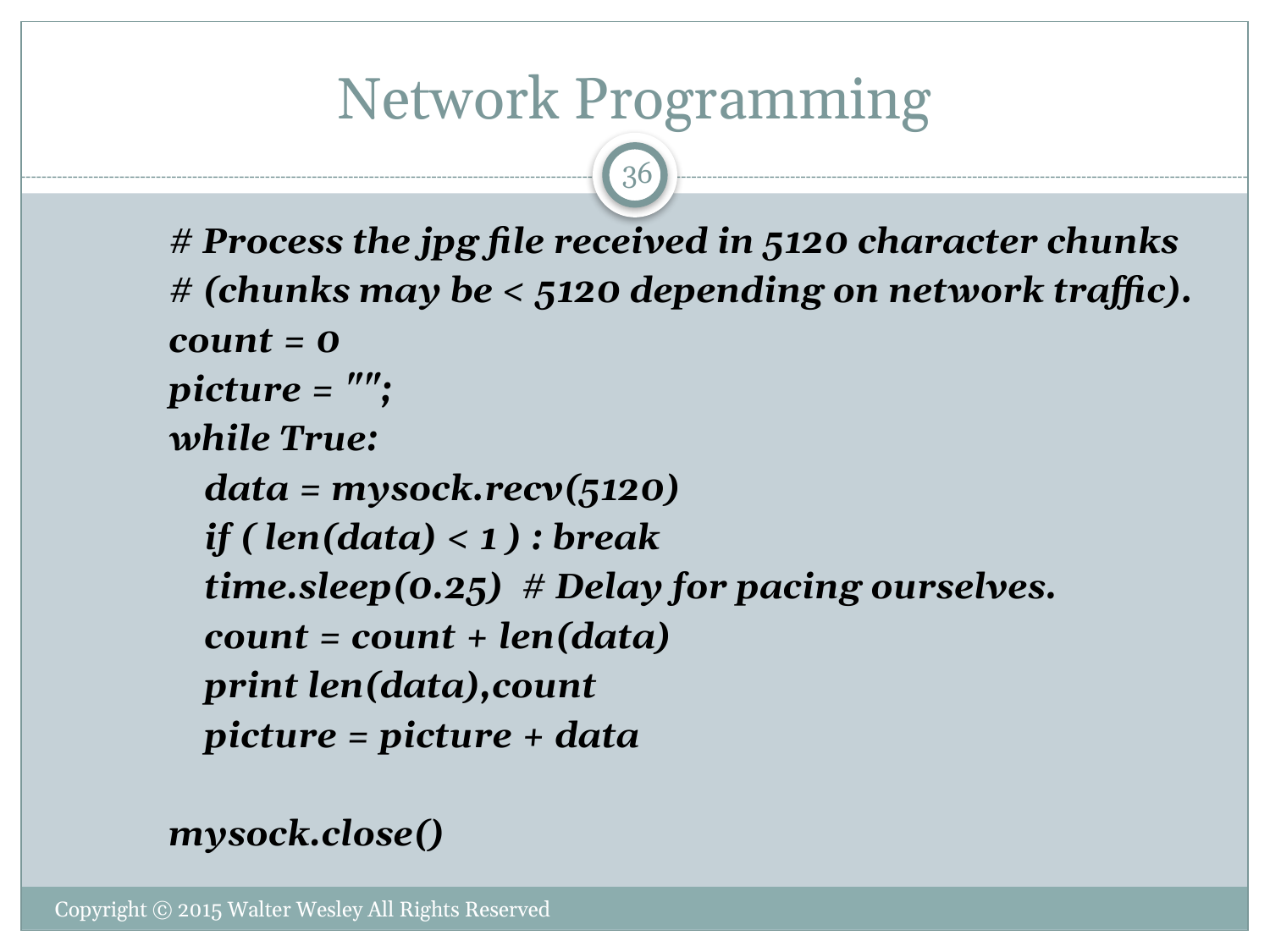

# Network Programming
36
# Process the jpg file received in 5120 character chunks
# (chunks may be < 5120 depending on network traffic).
count = 0
picture = "";
while True:
    data = mysock.recv(5120)
    if ( len(data) < 1 ) : break
    time.sleep(0.25)  # Delay for pacing ourselves.
    count = count + len(data)
    print len(data),count
    picture = picture + data

mysock.close()
Copyright © 2015 Walter Wesley All Rights Reserved